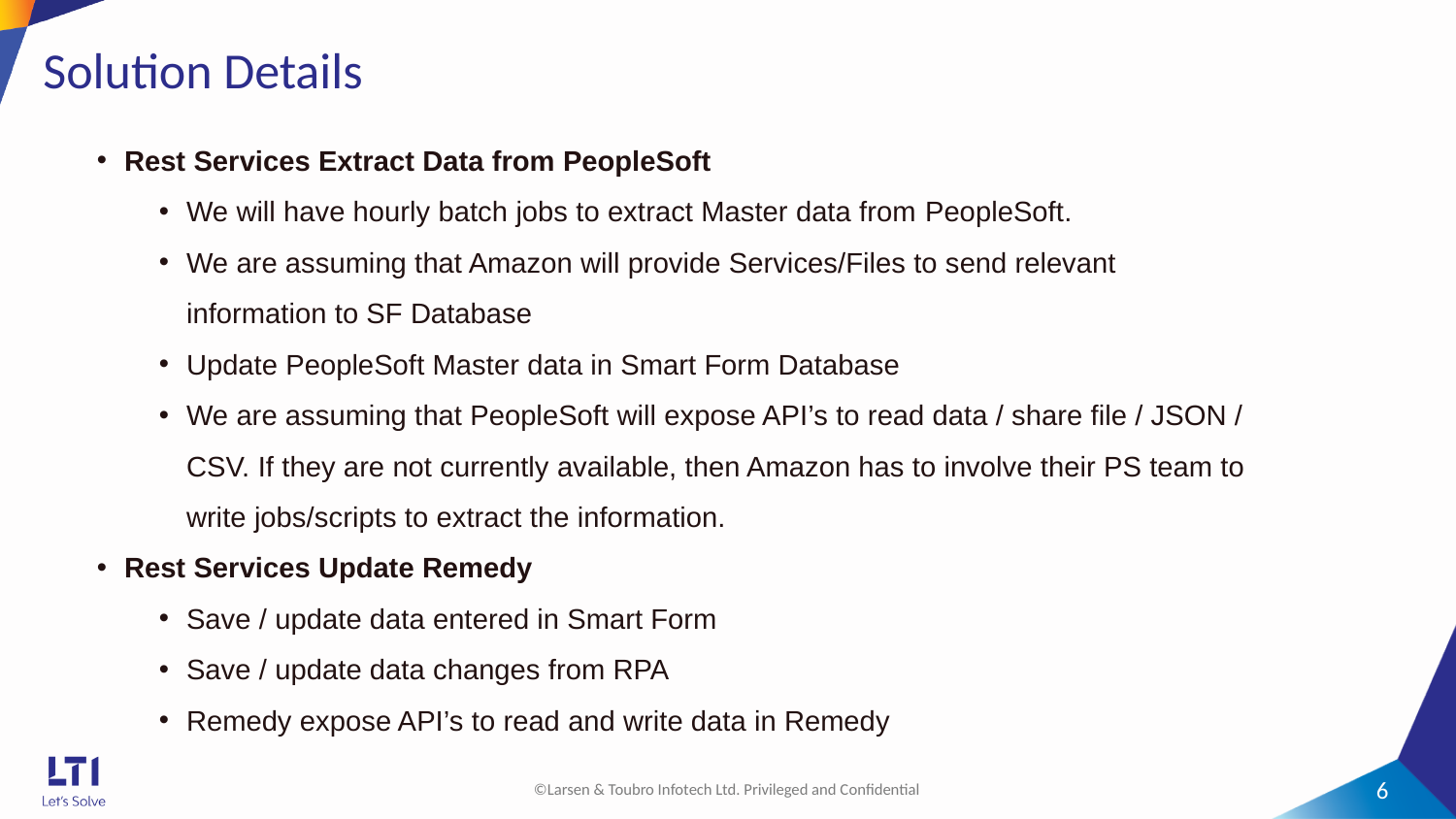

# Solution Details
Rest Services Extract Data from PeopleSoft
We will have hourly batch jobs to extract Master data from PeopleSoft.
We are assuming that Amazon will provide Services/Files to send relevant information to SF Database
Update PeopleSoft Master data in Smart Form Database
We are assuming that PeopleSoft will expose API’s to read data / share file / JSON / CSV. If they are not currently available, then Amazon has to involve their PS team to write jobs/scripts to extract the information.
Rest Services Update Remedy
Save / update data entered in Smart Form
Save / update data changes from RPA
Remedy expose API’s to read and write data in Remedy